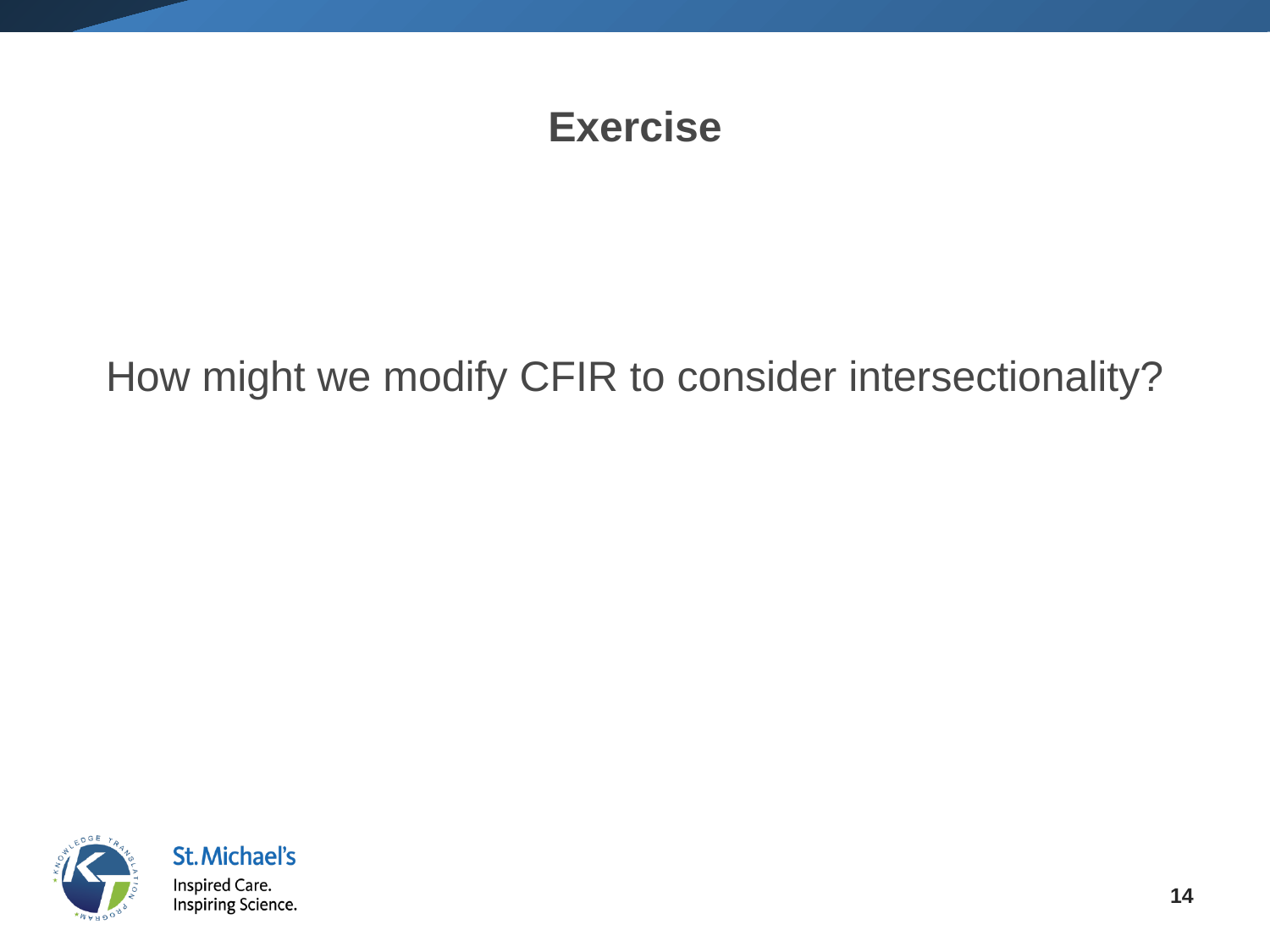

# Exercise
How might we modify CFIR to consider intersectionality?

14